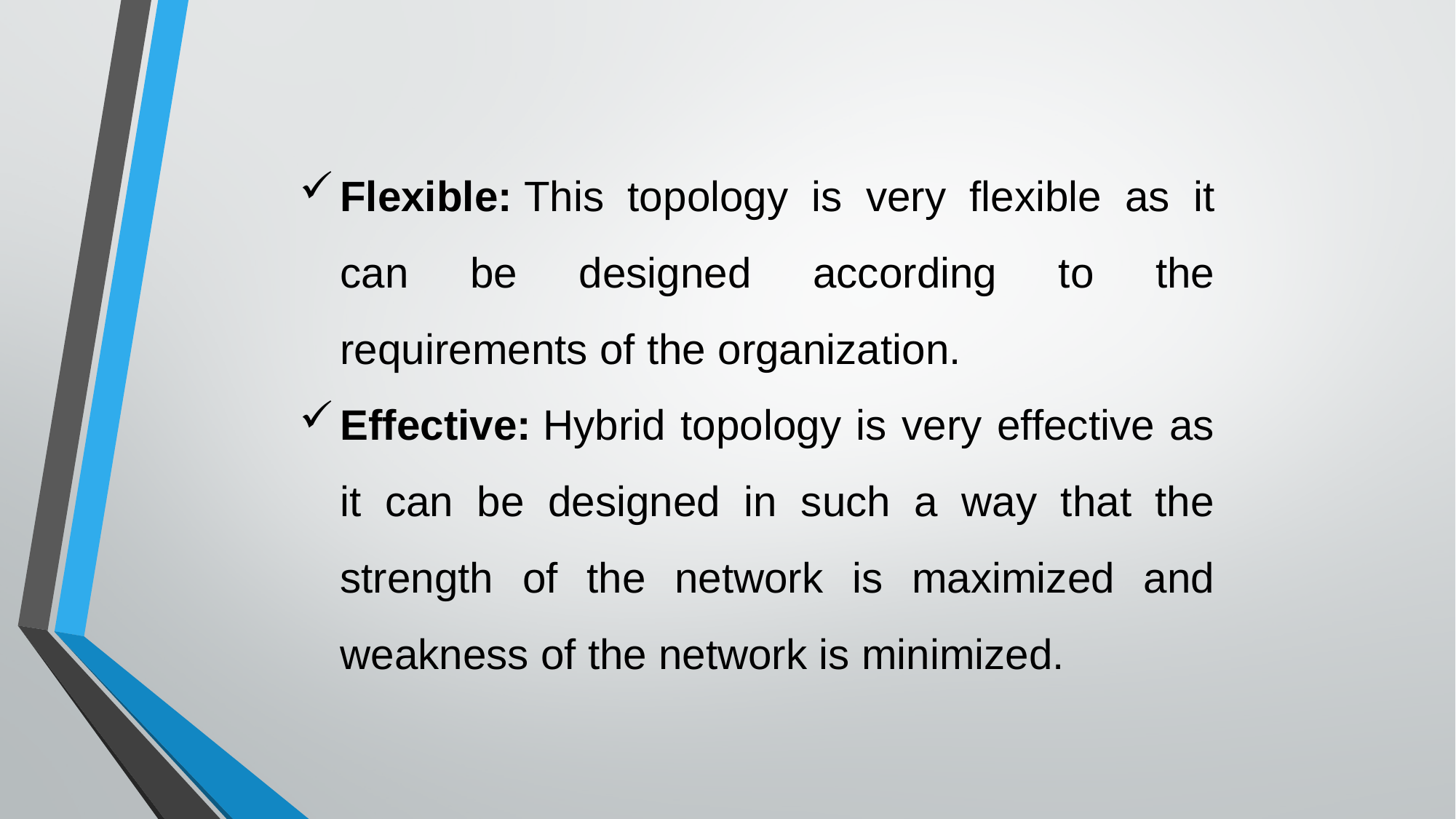

Flexible: This topology is very flexible as it can be designed according to the requirements of the organization.
Effective: Hybrid topology is very effective as it can be designed in such a way that the strength of the network is maximized and weakness of the network is minimized.